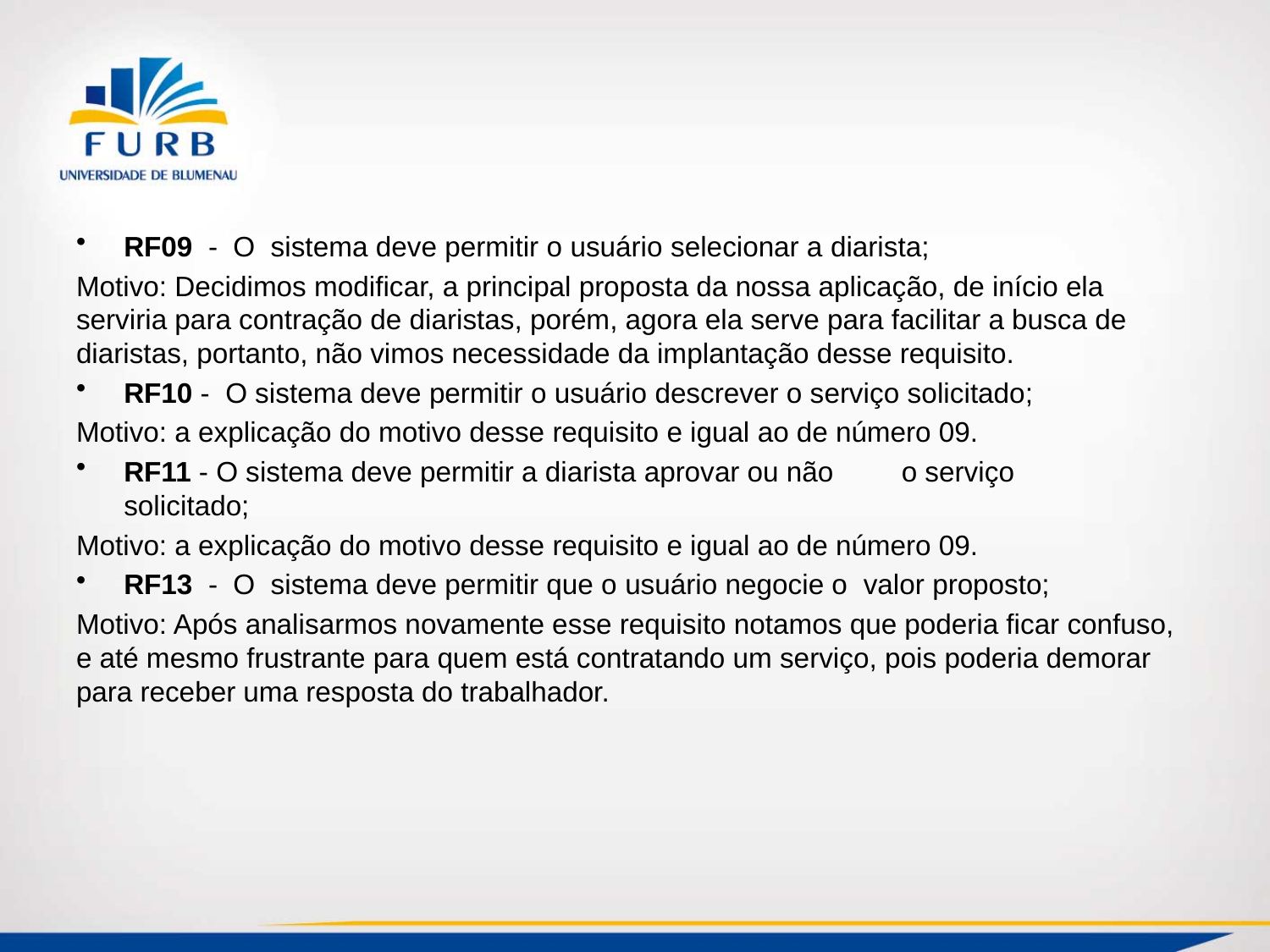

#
RF09 ​ -​ ​ O​ ​ sistema​ deve​ permitir ​​o​ ​usuário ​selecionar a​​ diarista; ​
Motivo: Decidimos modificar, a principal proposta da nossa aplicação, de início ela serviria para contração de diaristas, porém, agora ela serve para facilitar a busca de diaristas, portanto, não vimos necessidade da implantação desse requisito.
RF10​ -​ ​ ​O​ ​sistema​ ​deve​ ​permitir​ o​ ​​usuário​ ​descrever​ ​o​ ​serviço ​​solicitado;
Motivo: a explicação do motivo desse requisito e igual ao de número 09.
RF11​ ​-​ ​O​ ​sistema​ ​deve​ ​permitir​ ​a​ ​diarista​ ​aprovar​ ​ou​ não​	 ​ ​o​ serviço​	 ​ ​solicitado;
Motivo: a explicação do motivo desse requisito e igual ao de número 09.
RF13 ​ -​ ​ O​ ​ sistema​​ deve​​ ​permitir que o​​ ​usuário ​negocie o​ ​ valor​ proposto; ​
Motivo: Após analisarmos novamente esse requisito notamos que poderia ficar confuso, e até mesmo frustrante para quem está contratando um serviço, pois poderia demorar para receber uma resposta do trabalhador.